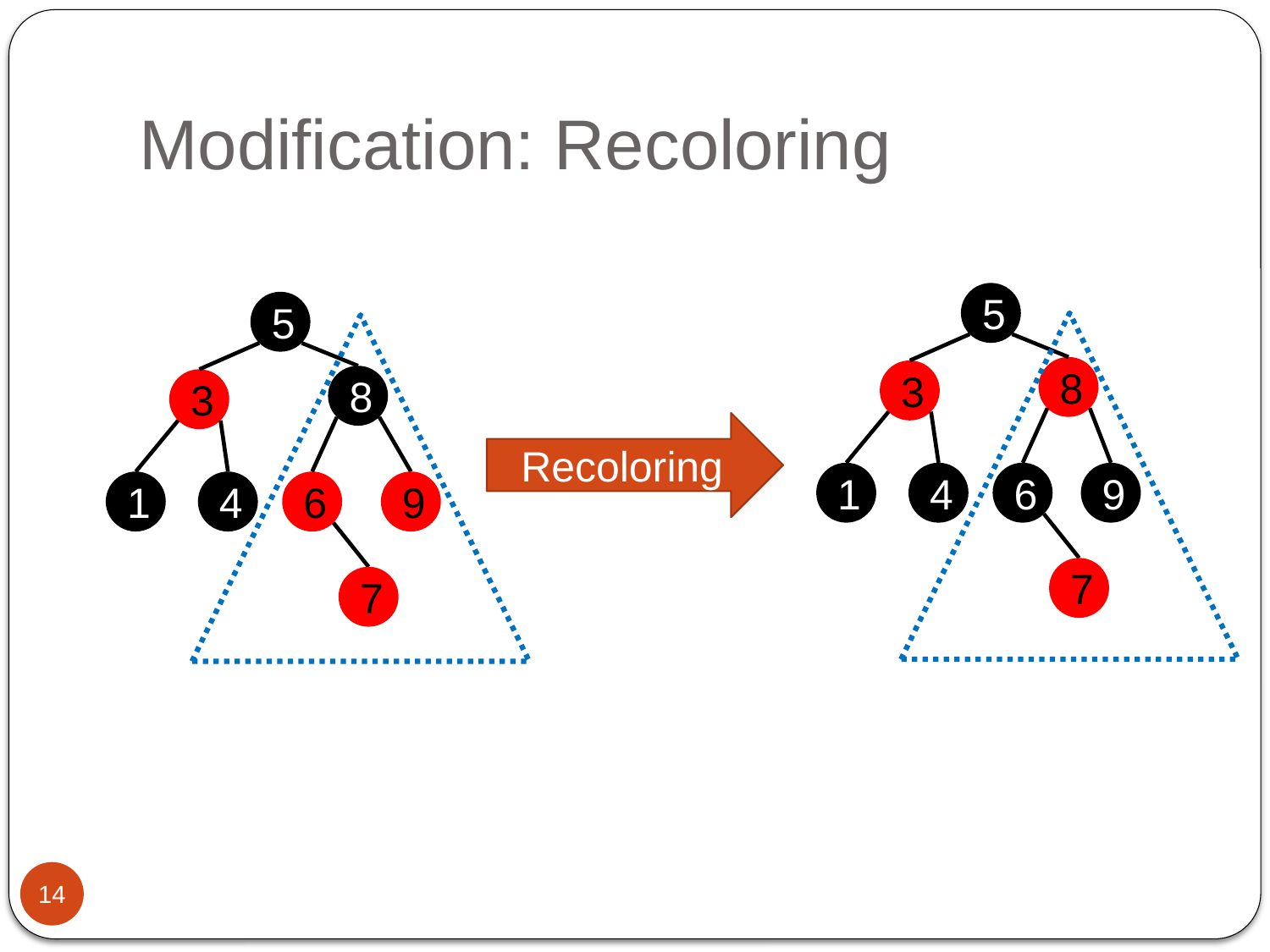

# Modification: Recoloring

5

8
3
1
4
6
9
7
5
8
3
1
4
6
9
7

Recoloring
14